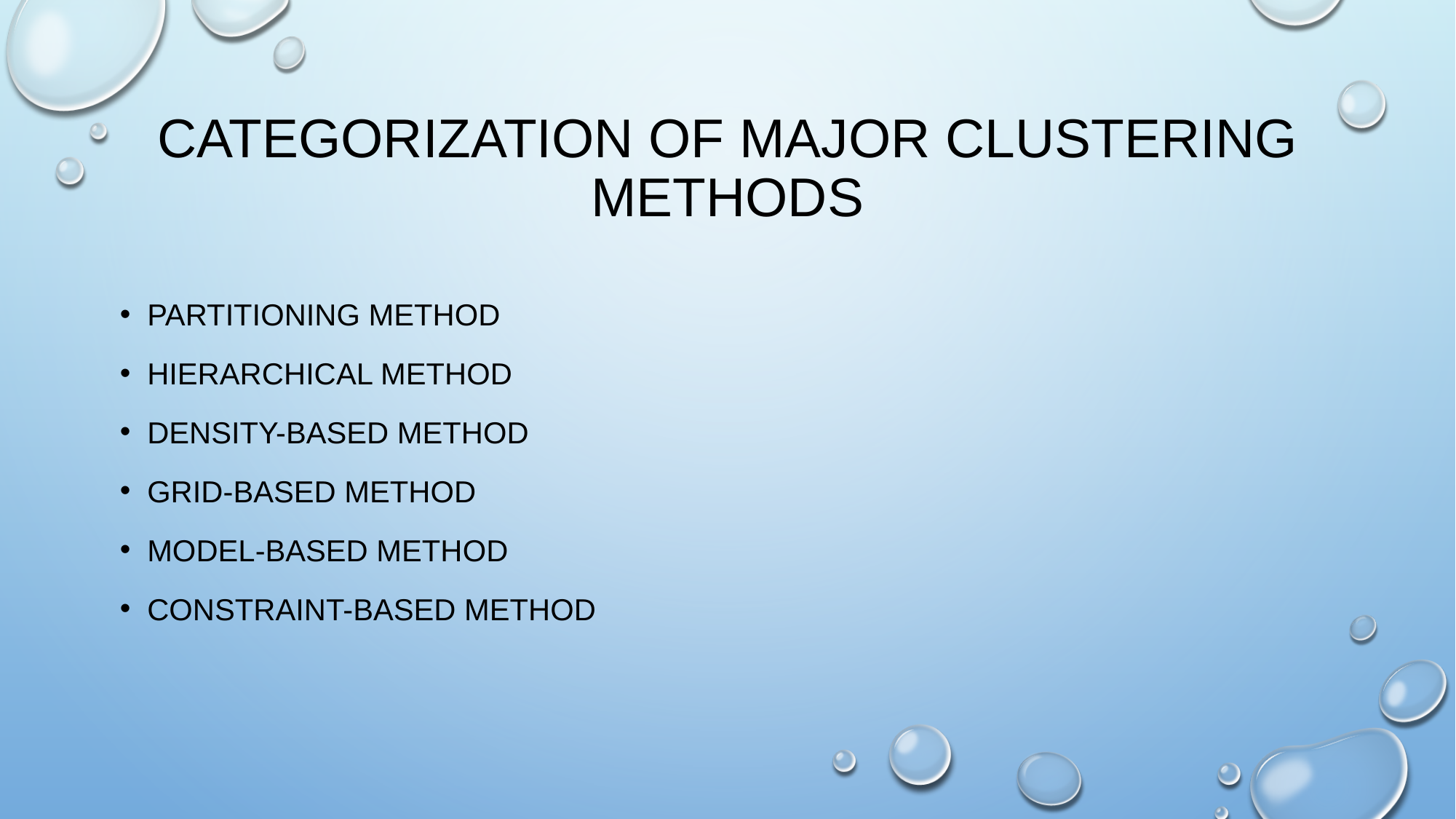

# Categorization of major clustering methods
Partitioning Method
Hierarchical Method
Density-based Method
Grid-Based Method
Model-Based Method
Constraint-based Method